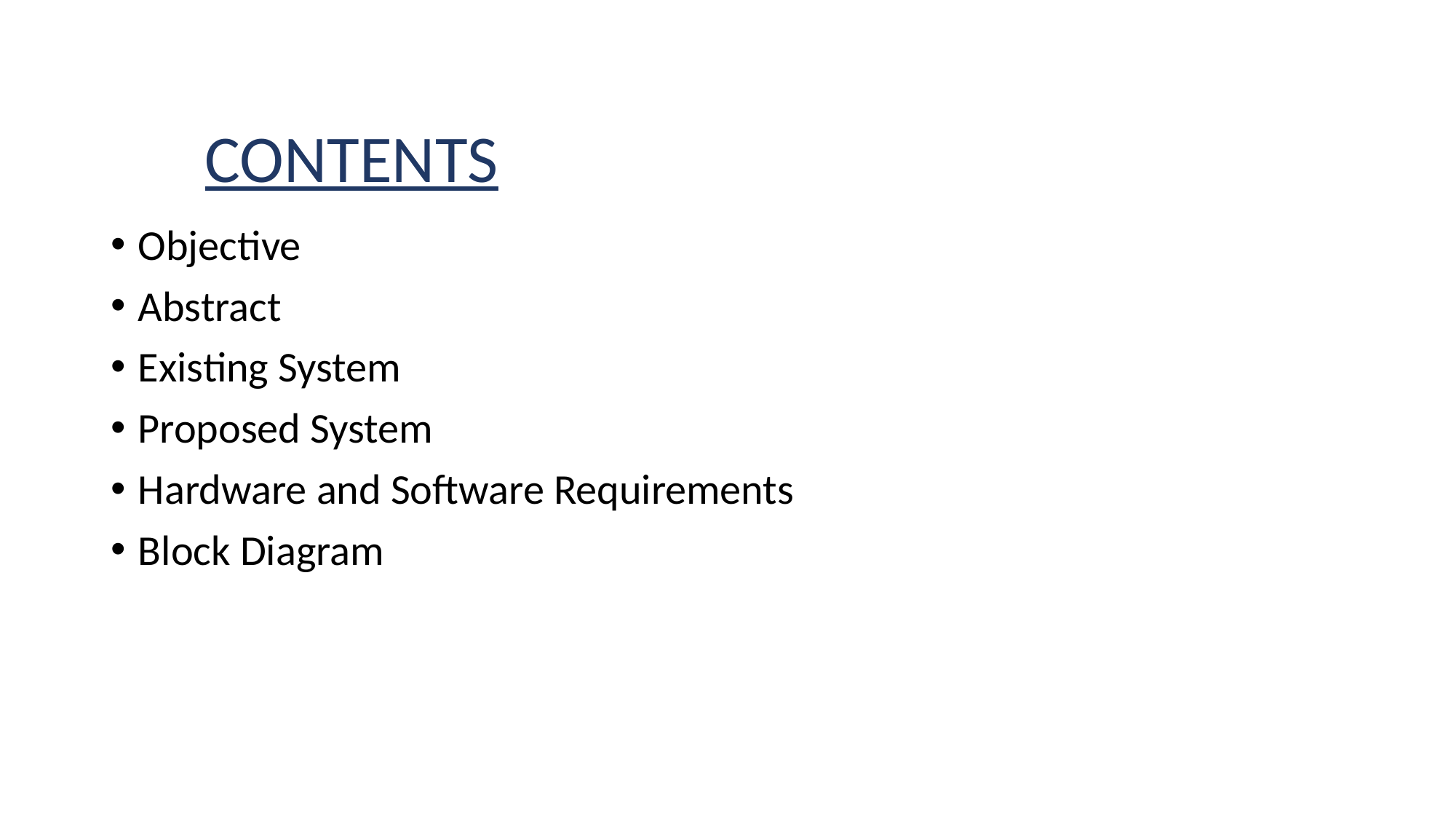

# CONTENTS
Objective
Abstract
Existing System
Proposed System
Hardware and Software Requirements
Block Diagram